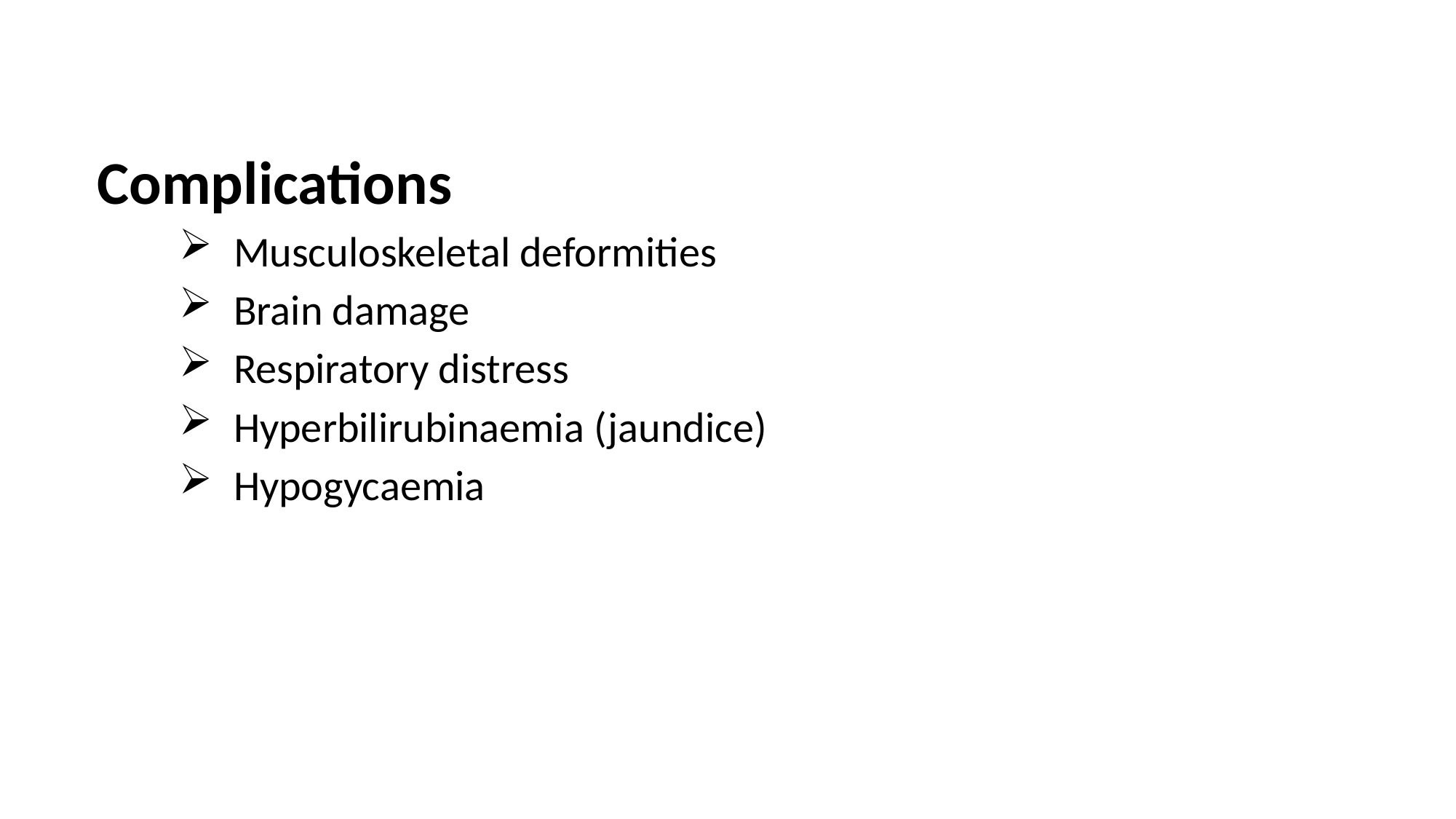

Complications
Musculoskeletal deformities
Brain damage
Respiratory distress
Hyperbilirubinaemia (jaundice)
Hypogycaemia